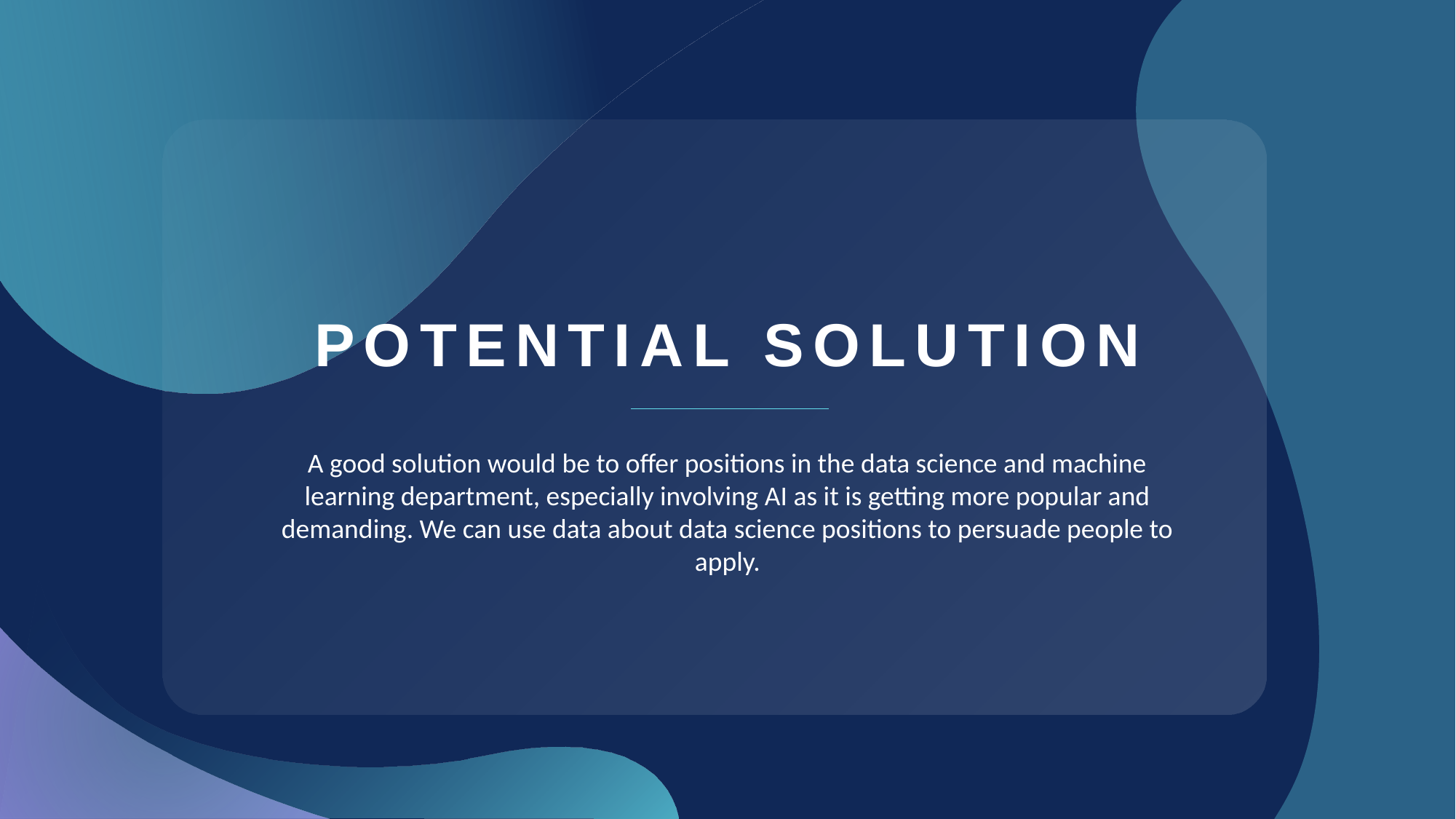

# Potential Solution
A good solution would be to offer positions in the data science and machine learning department, especially involving AI as it is getting more popular and demanding. We can use data about data science positions to persuade people to apply.